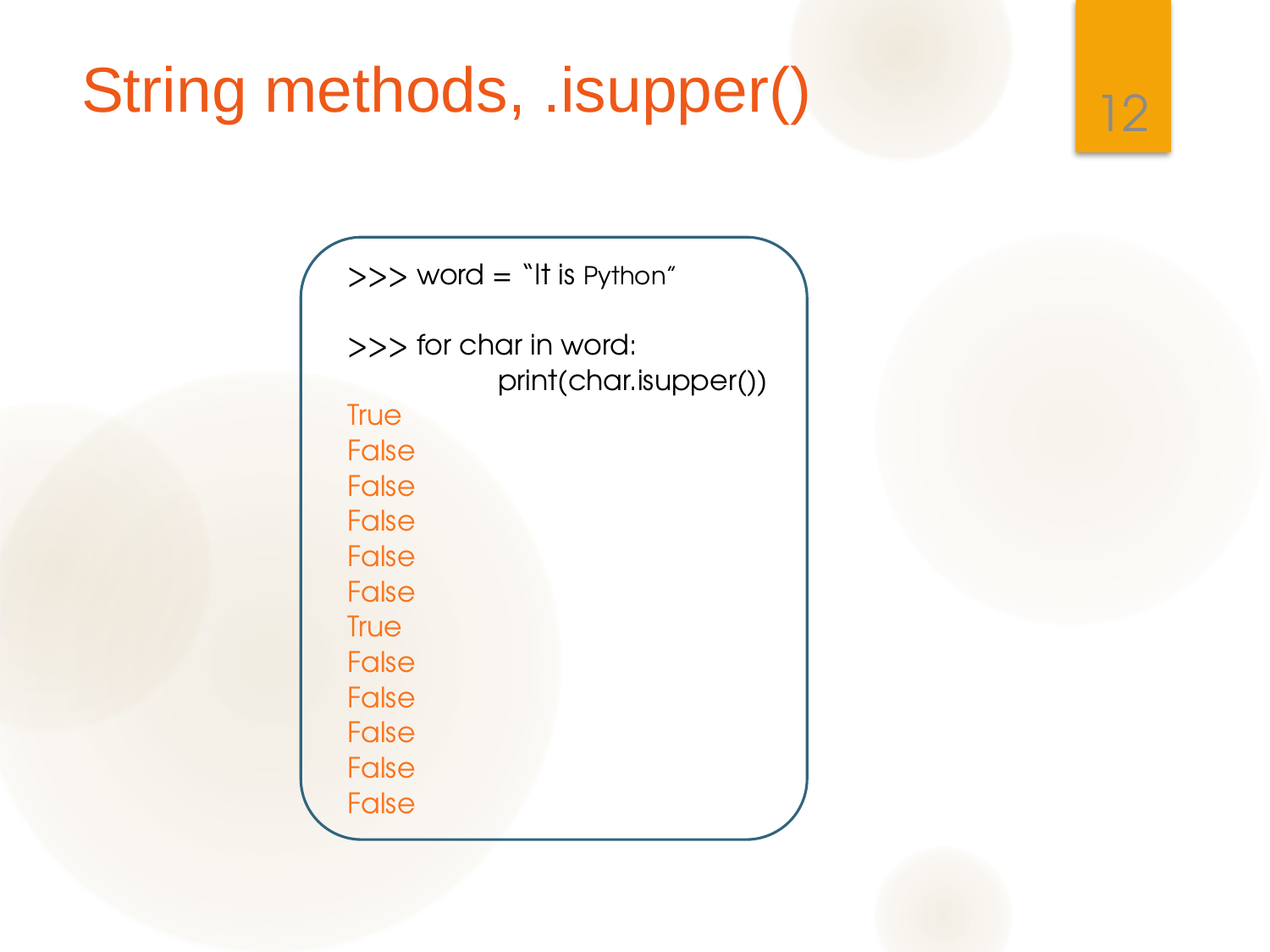

12
# String methods, .isupper()

>>> word = “It is Python”

>>> for char in word:
     	   print(char.isupper())
True
False
False
False
False
False
True
False
False
False
False
False